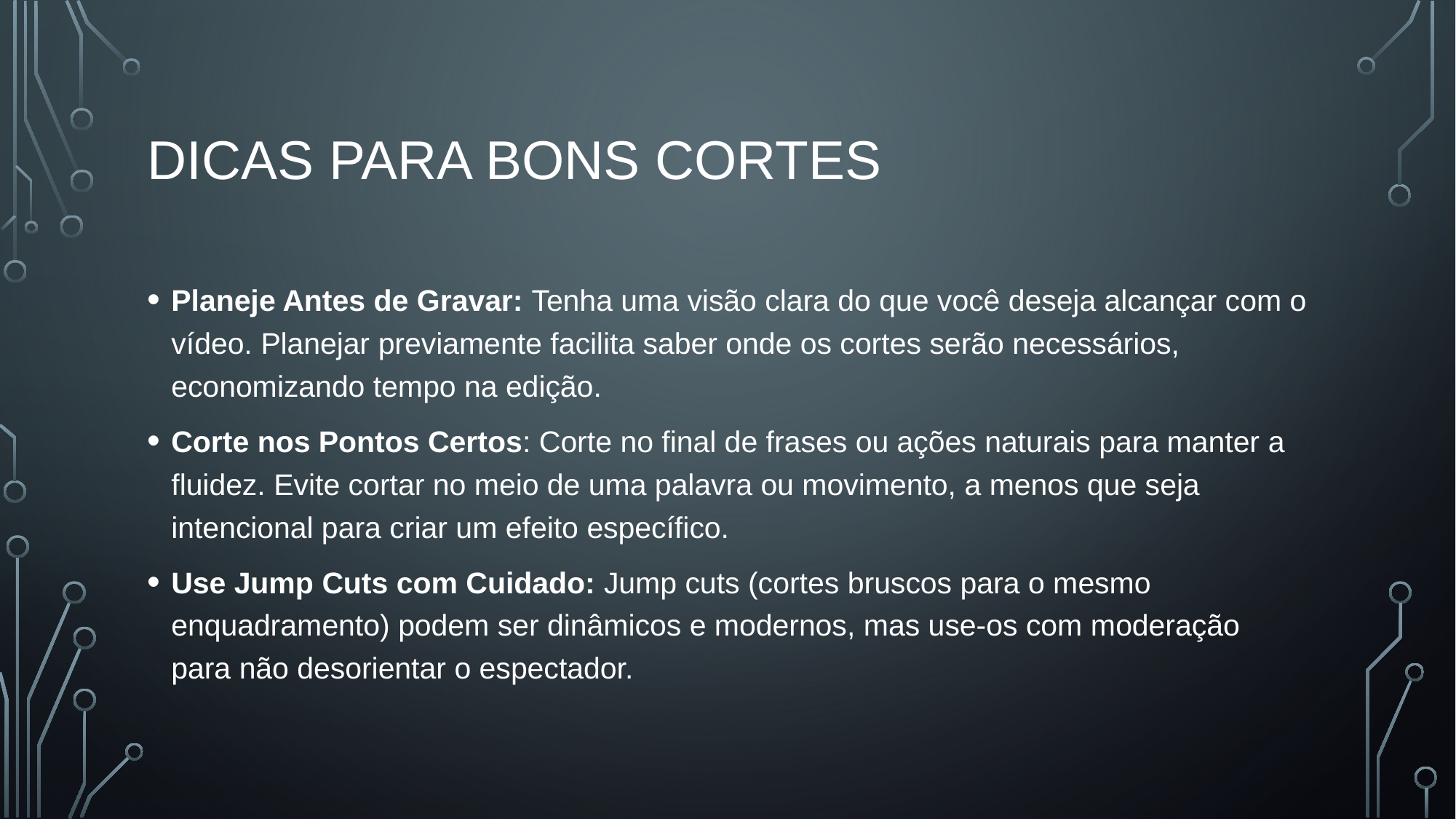

# Dicas para bons cortes
Planeje Antes de Gravar: Tenha uma visão clara do que você deseja alcançar com o vídeo. Planejar previamente facilita saber onde os cortes serão necessários, economizando tempo na edição.
Corte nos Pontos Certos: Corte no final de frases ou ações naturais para manter a fluidez. Evite cortar no meio de uma palavra ou movimento, a menos que seja intencional para criar um efeito específico.
Use Jump Cuts com Cuidado: Jump cuts (cortes bruscos para o mesmo enquadramento) podem ser dinâmicos e modernos, mas use-os com moderação para não desorientar o espectador.